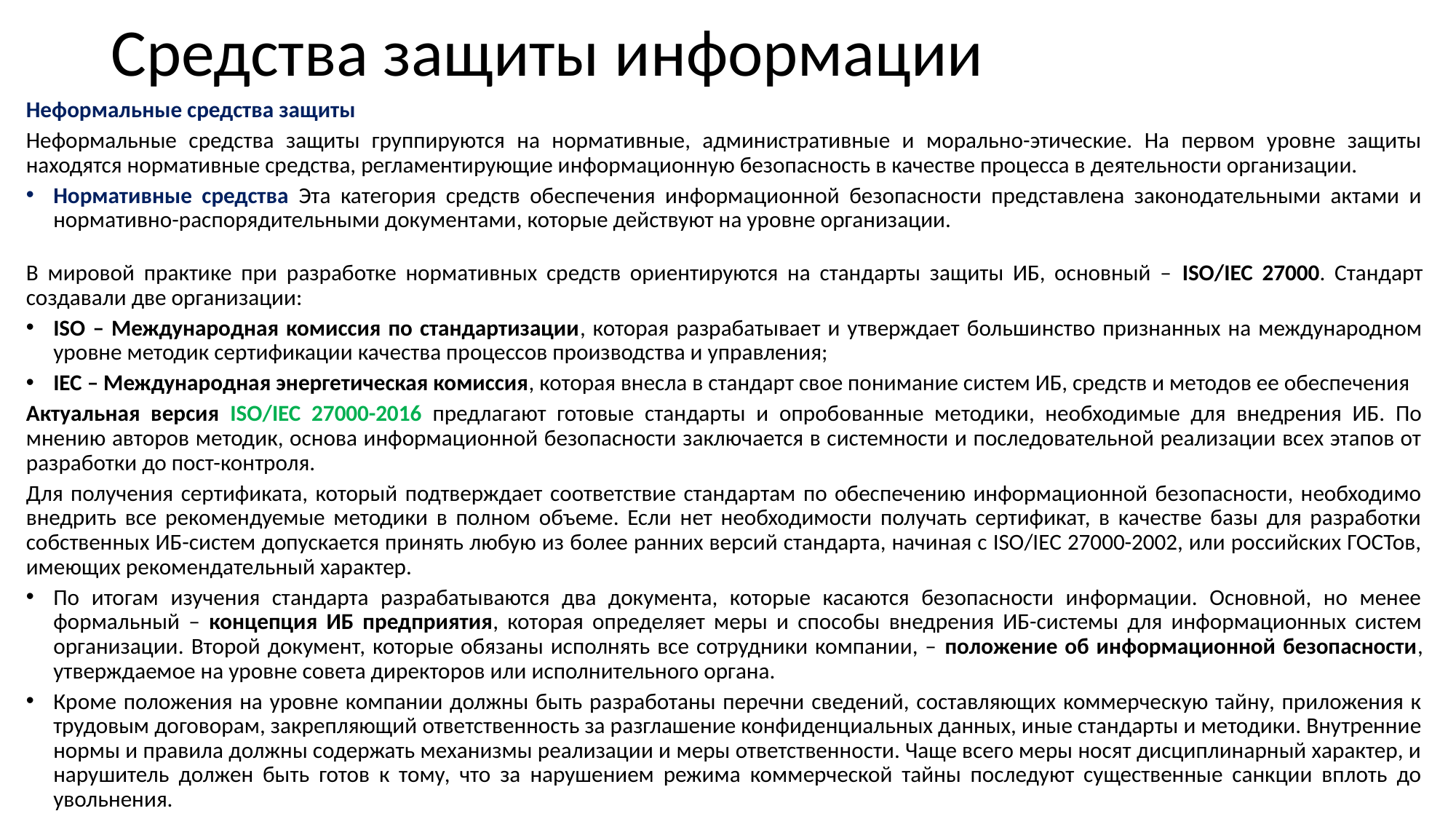

Средства защиты информации
Неформальные средства защиты
Неформальные средства защиты группируются на нормативные, административные и морально-этические. На первом уровне защиты находятся нормативные средства, регламентирующие информационную безопасность в качестве процесса в деятельности организации.
Нормативные средства Эта категория средств обеспечения информационной безопасности представлена законодательными актами и нормативно-распорядительными документами, которые действуют на уровне организации.

В мировой практике при разработке нормативных средств ориентируются на стандарты защиты ИБ, основный – ISO/IEC 27000. Стандарт создавали две организации:
ISO – Международная комиссия по стандартизации, которая разрабатывает и утверждает большинство признанных на международном уровне методик сертификации качества процессов производства и управления;
IEC – Международная энергетическая комиссия, которая внесла в стандарт свое понимание систем ИБ, средств и методов ее обеспечения
Актуальная версия ISO/IEC 27000-2016 предлагают готовые стандарты и опробованные методики, необходимые для внедрения ИБ. По мнению авторов методик, основа информационной безопасности заключается в системности и последовательной реализации всех этапов от разработки до пост-контроля.
Для получения сертификата, который подтверждает соответствие стандартам по обеспечению информационной безопасности, необходимо внедрить все рекомендуемые методики в полном объеме. Если нет необходимости получать сертификат, в качестве базы для разработки собственных ИБ-систем допускается принять любую из более ранних версий стандарта, начиная с ISO/IEC 27000-2002, или российских ГОСТов, имеющих рекомендательный характер.
По итогам изучения стандарта разрабатываются два документа, которые касаются безопасности информации. Основной, но менее формальный – концепция ИБ предприятия, которая определяет меры и способы внедрения ИБ-системы для информационных систем организации. Второй документ, которые обязаны исполнять все сотрудники компании, – положение об информационной безопасности, утверждаемое на уровне совета директоров или исполнительного органа.
Кроме положения на уровне компании должны быть разработаны перечни сведений, составляющих коммерческую тайну, приложения к трудовым договорам, закрепляющий ответственность за разглашение конфиденциальных данных, иные стандарты и методики. Внутренние нормы и правила должны содержать механизмы реализации и меры ответственности. Чаще всего меры носят дисциплинарный характер, и нарушитель должен быть готов к тому, что за нарушением режима коммерческой тайны последуют существенные санкции вплоть до увольнения.